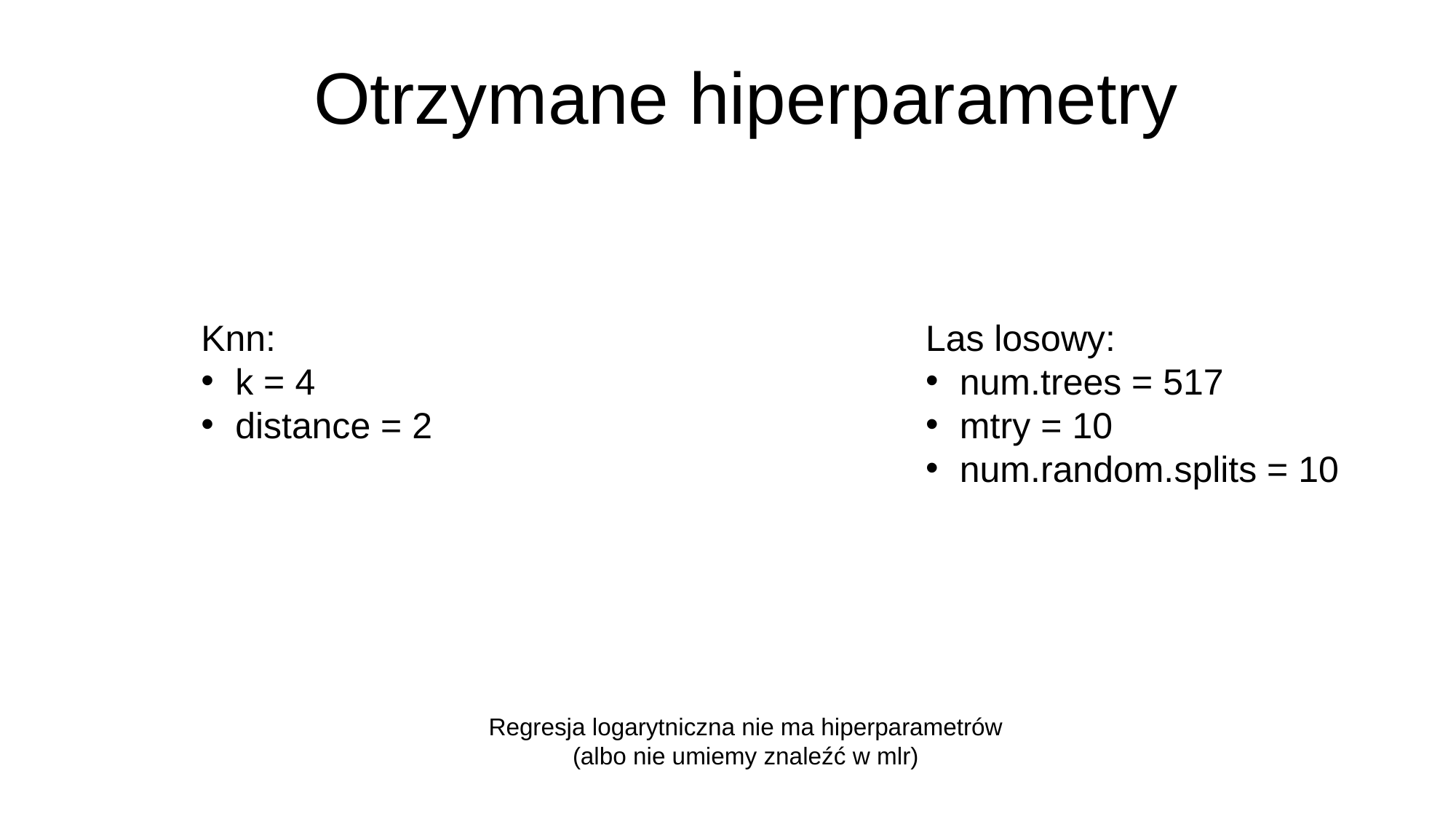

# Otrzymane hiperparametry
Knn:
k = 4
distance = 2
Las losowy:
num.trees = 517
mtry = 10
num.random.splits = 10
Regresja logarytniczna nie ma hiperparametrów
(albo nie umiemy znaleźć w mlr)